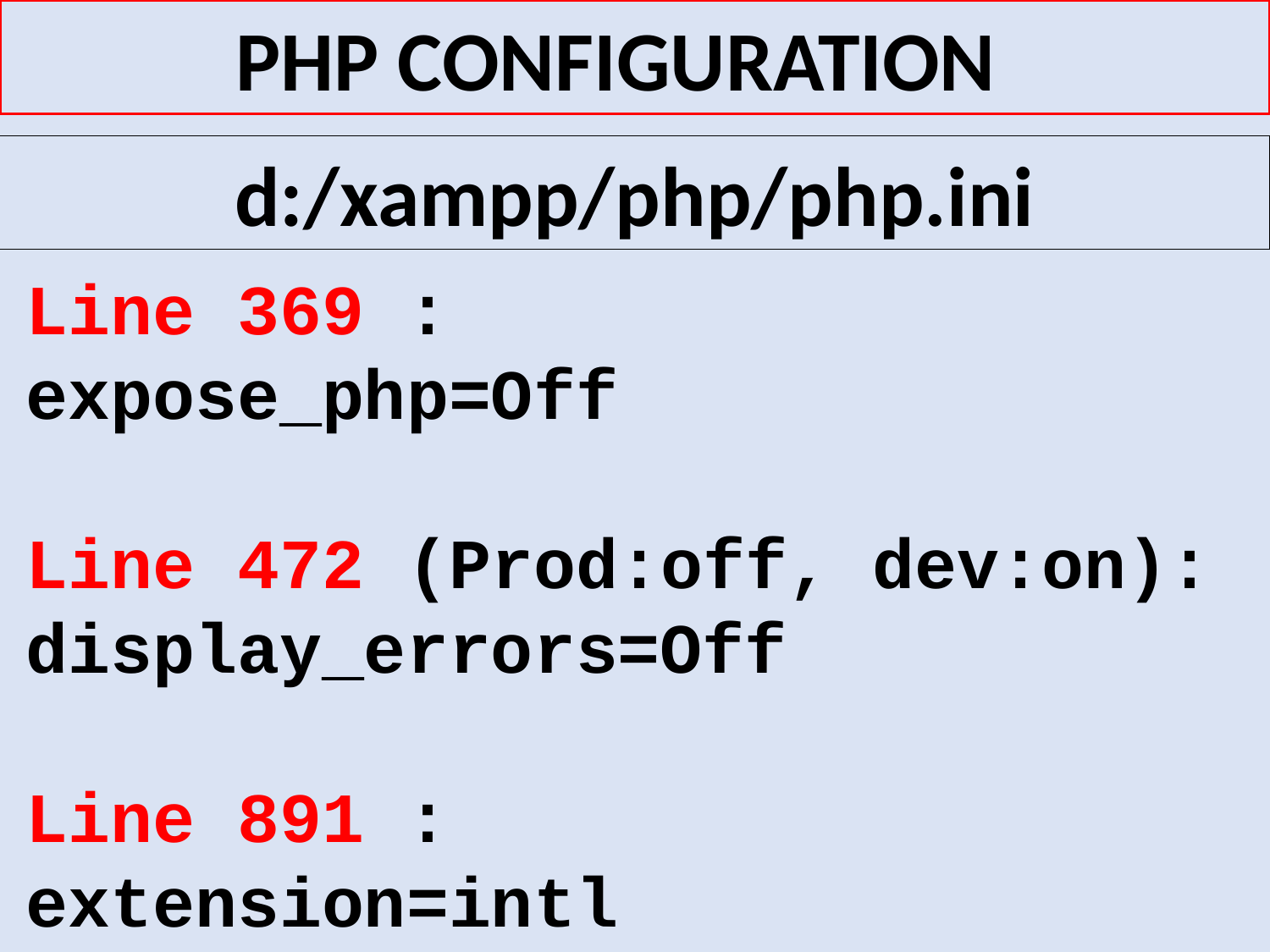

PHP CONFIGURATION
d:/xampp/php/php.ini
Line 369 :
expose_php=Off

Line 472 (Prod:off, dev:on):
display_errors=Off

Line 891 :
extension=intl